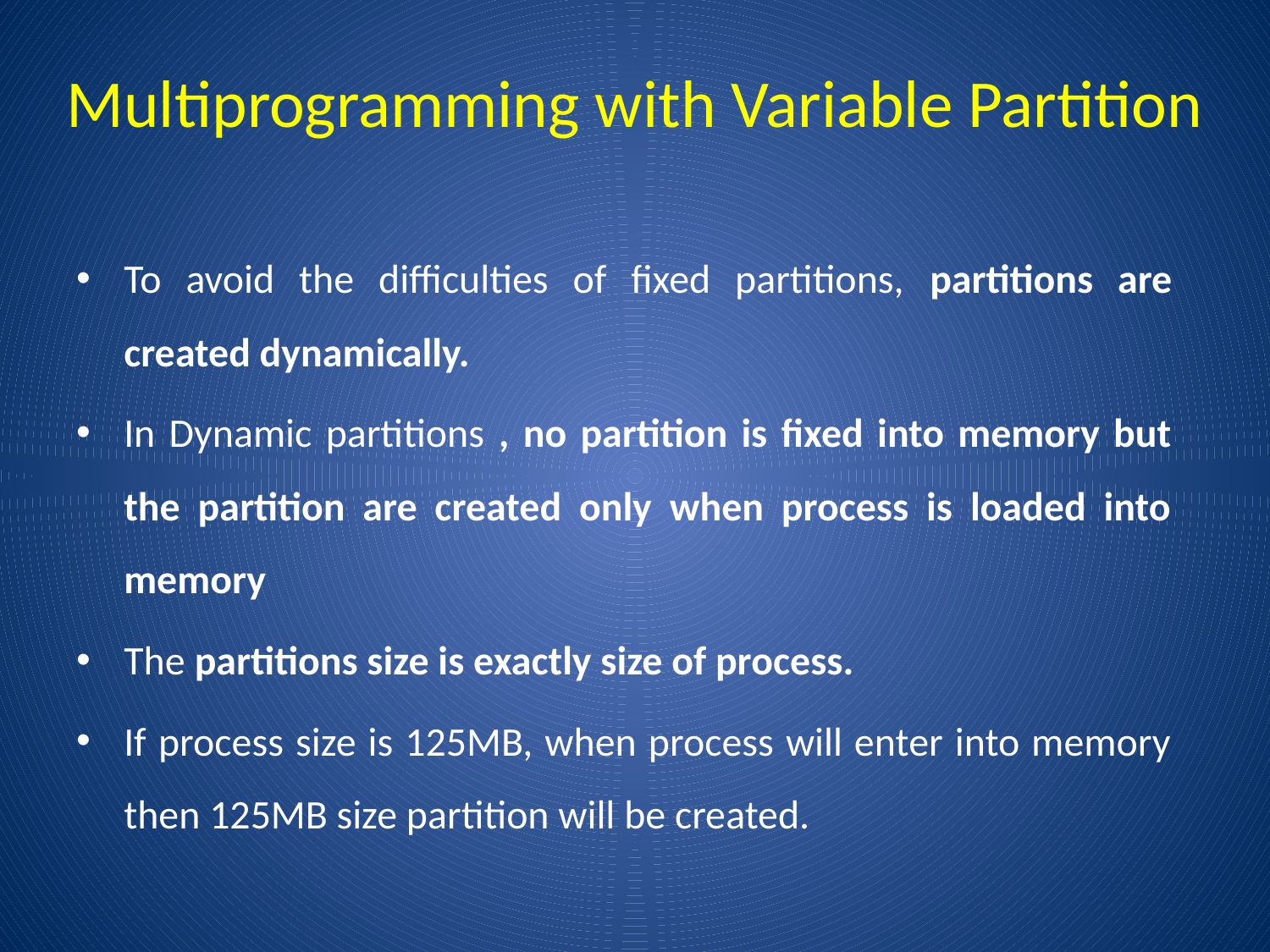

# Multiprogramming with Variable Partition
To avoid the difficulties of fixed partitions, partitions are created dynamically.
In Dynamic partitions , no partition is fixed into memory but the partition are created only when process is loaded into memory
The partitions size is exactly size of process.
If process size is 125MB, when process will enter into memory then 125MB size partition will be created.